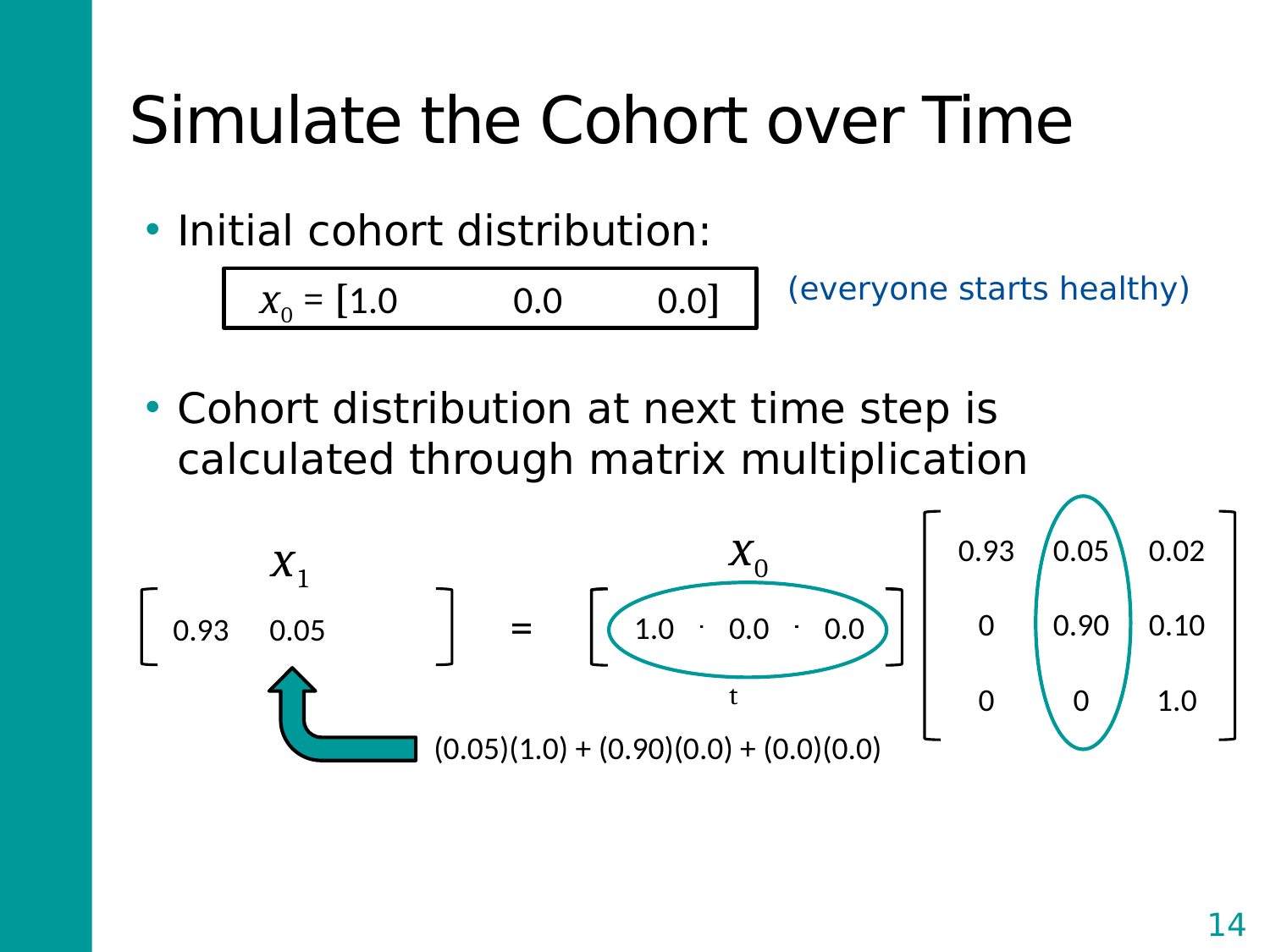

# Simulate the Cohort over Time
Initial cohort distribution:

Cohort distribution at next time step is calculated through matrix multiplication

(everyone starts healthy)
x0  = [1.0	0.0	  0.0]

0.93
0.05
0.02
0
0.90
0.10
0
0
1.0
x0
x1
xt+1

xt

1.0
0.0
0.0
=

0.93
0.05

(0.05)(1.0) + (0.90)(0.0) + (0.0)(0.0)
14